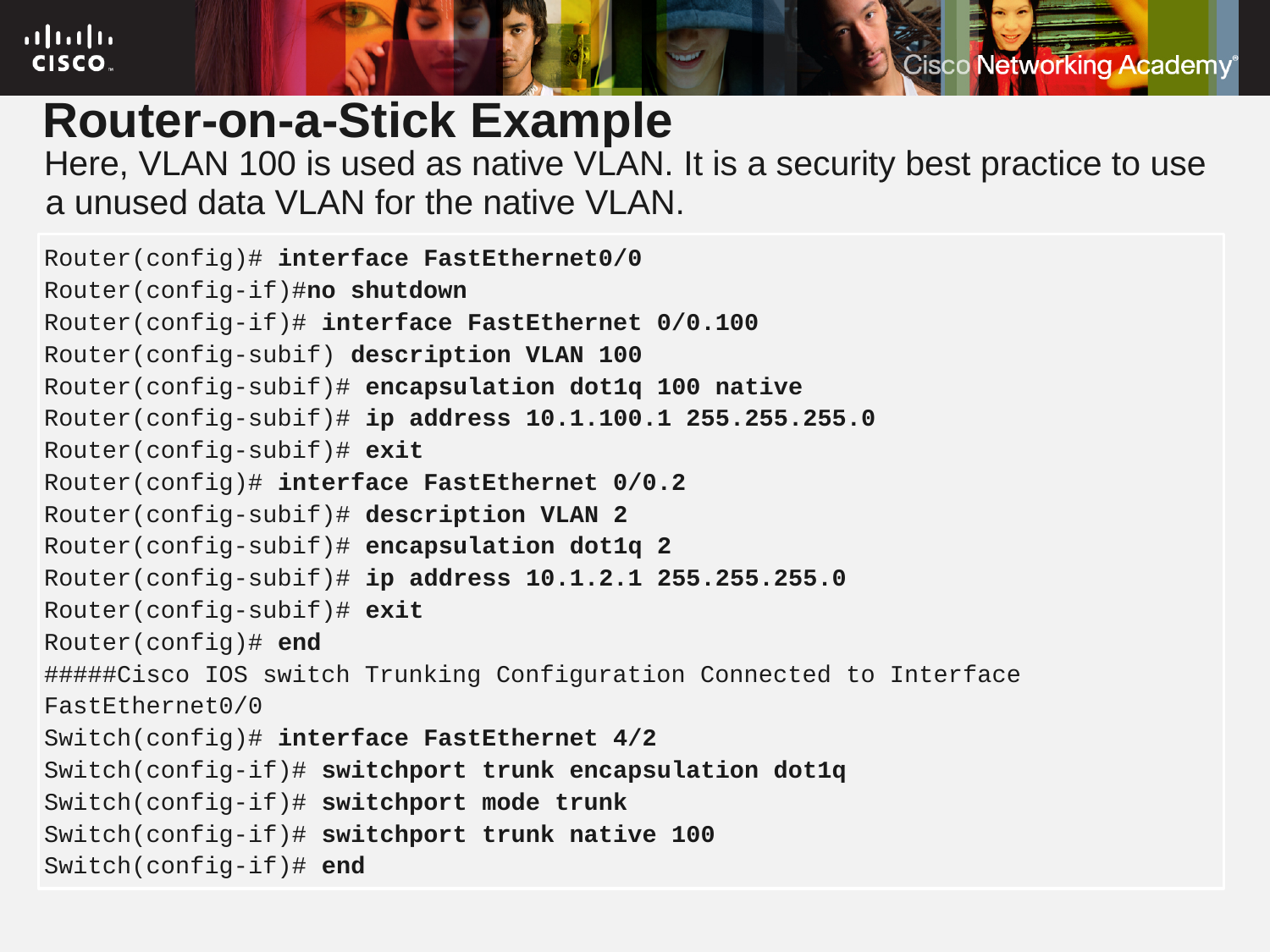

# Router-on-a-Stick Example
Here, VLAN 100 is used as native VLAN. It is a security best practice to use a unused data VLAN for the native VLAN.
Router(config)# interface FastEthernet0/0
Router(config-if)#no shutdown
Router(config-if)# interface FastEthernet 0/0.100
Router(config-subif) description VLAN 100
Router(config-subif)# encapsulation dot1q 100 native
Router(config-subif)# ip address 10.1.100.1 255.255.255.0
Router(config-subif)# exit
Router(config)# interface FastEthernet 0/0.2
Router(config-subif)# description VLAN 2
Router(config-subif)# encapsulation dot1q 2
Router(config-subif)# ip address 10.1.2.1 255.255.255.0
Router(config-subif)# exit
Router(config)# end
#####Cisco IOS switch Trunking Configuration Connected to Interface FastEthernet0/0
Switch(config)# interface FastEthernet 4/2
Switch(config-if)# switchport trunk encapsulation dot1q
Switch(config-if)# switchport mode trunk
Switch(config-if)# switchport trunk native 100
Switch(config-if)# end